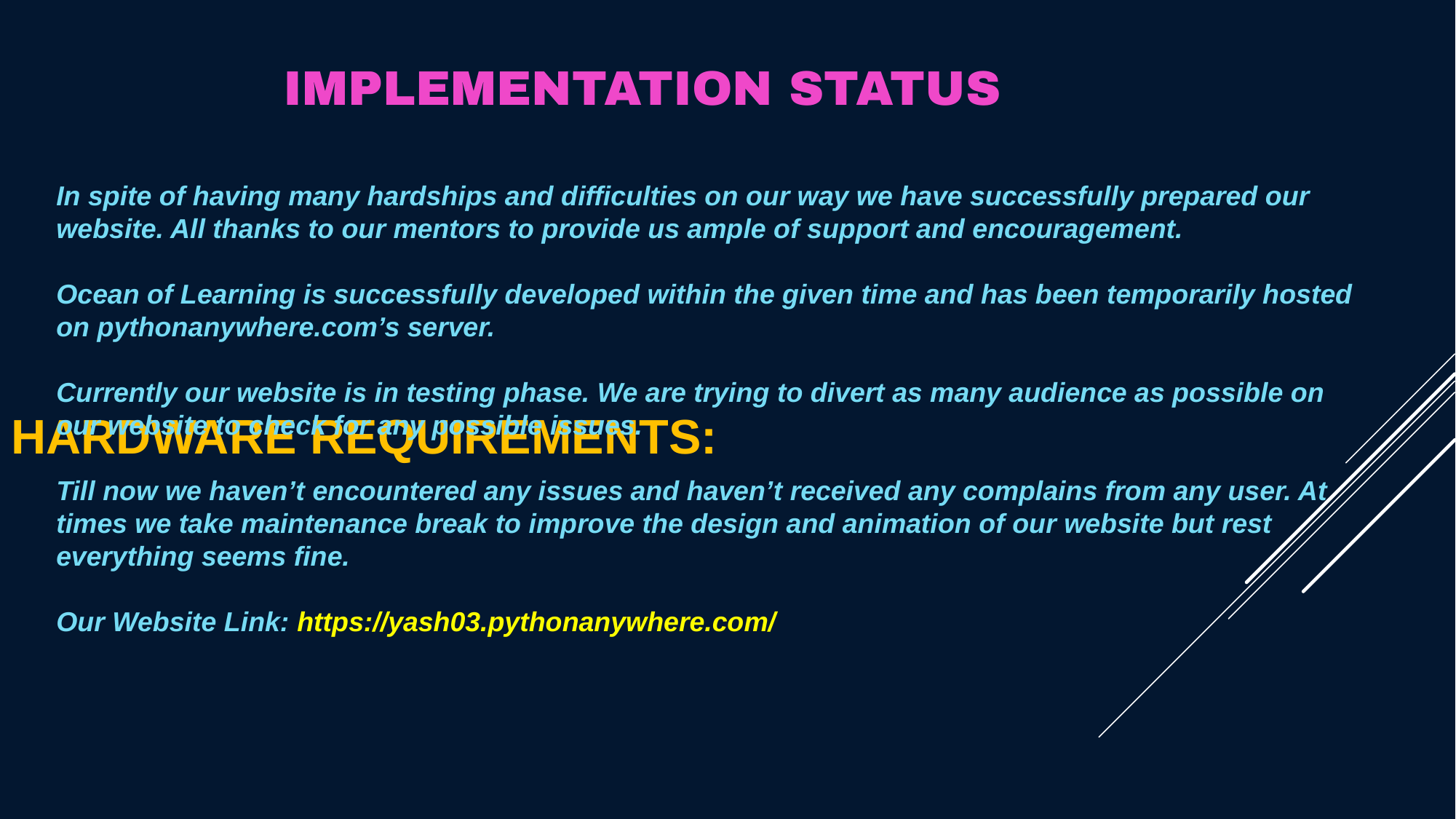

IMPLEMENTATION STATUS
In spite of having many hardships and difficulties on our way we have successfully prepared our website. All thanks to our mentors to provide us ample of support and encouragement.

Ocean of Learning is successfully developed within the given time and has been temporarily hosted on pythonanywhere.com’s server.

Currently our website is in testing phase. We are trying to divert as many audience as possible on our website to check for any possible issues.

Till now we haven’t encountered any issues and haven’t received any complains from any user. At times we take maintenance break to improve the design and animation of our website but rest everything seems fine.

Our Website Link: https://yash03.pythonanywhere.com/

HARDWARE REQUIREMENTS: